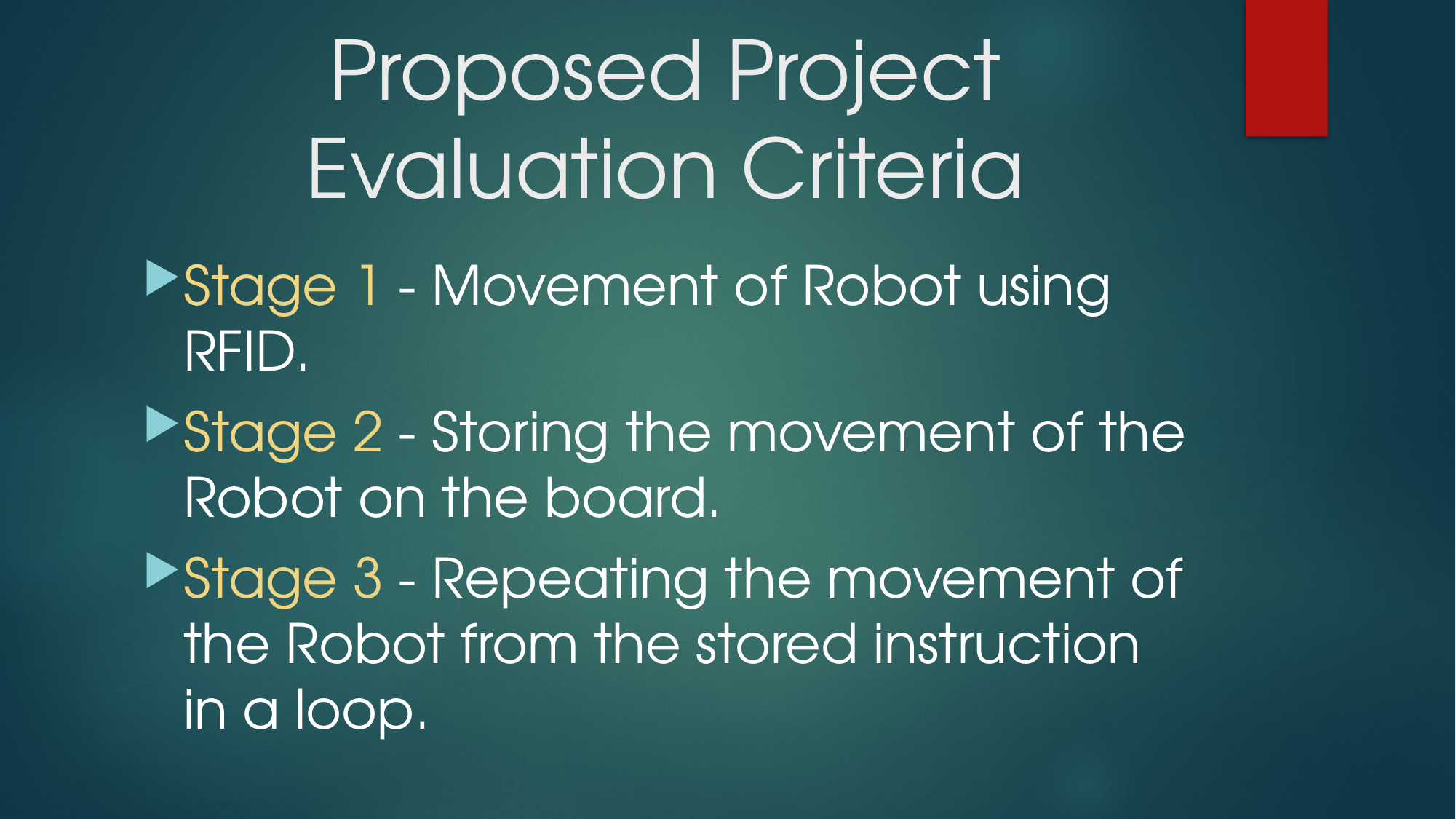

# Proposed Project Evaluation Criteria
Stage 1 - Movement of Robot using RFID.
Stage 2 - Storing the movement of the Robot on the board.
Stage 3 - Repeating the movement of the Robot from the stored instruction in a loop.